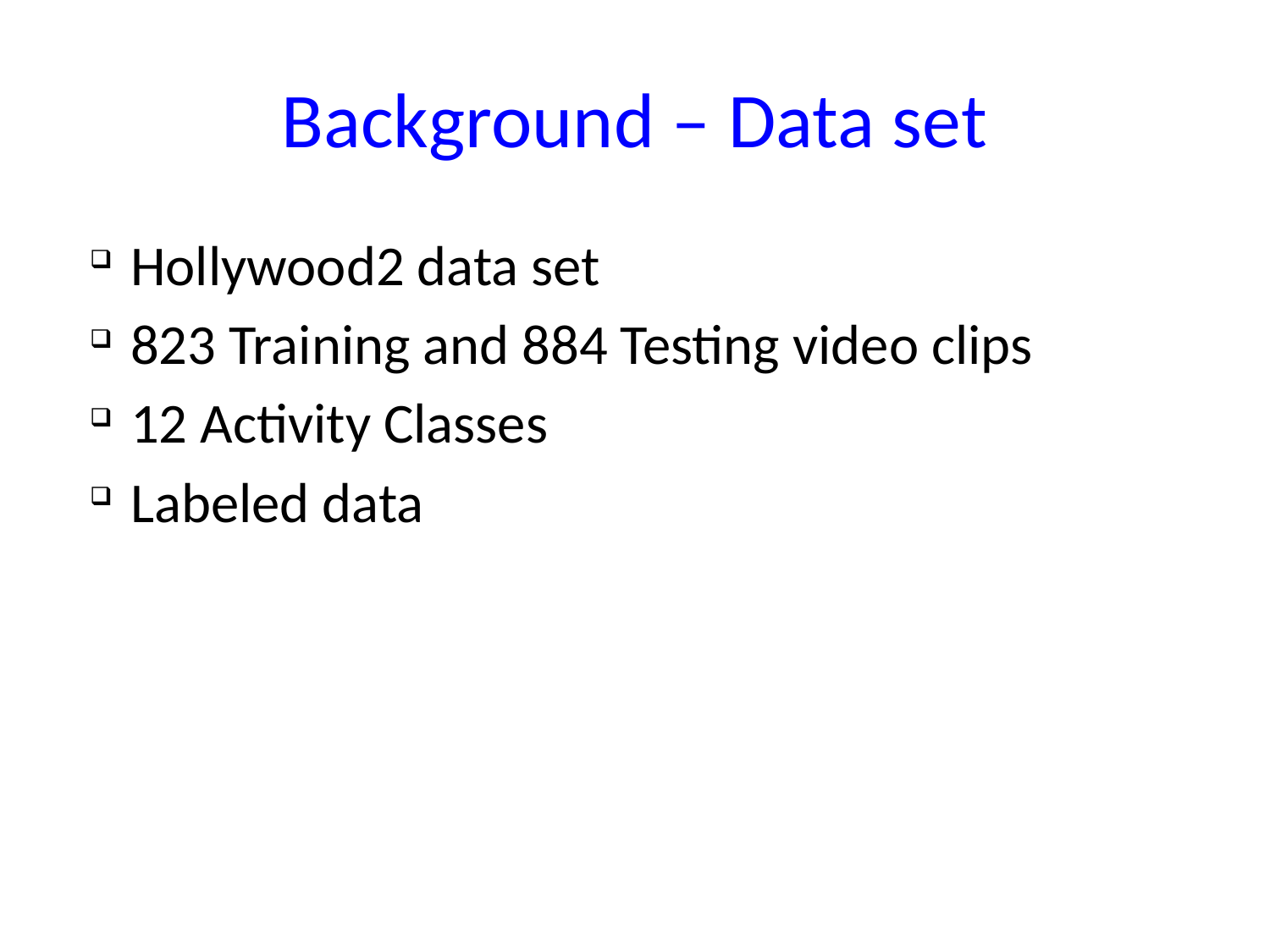

# Background – Data set
Hollywood2 data set
823 Training and 884 Testing video clips
12 Activity Classes
Labeled data